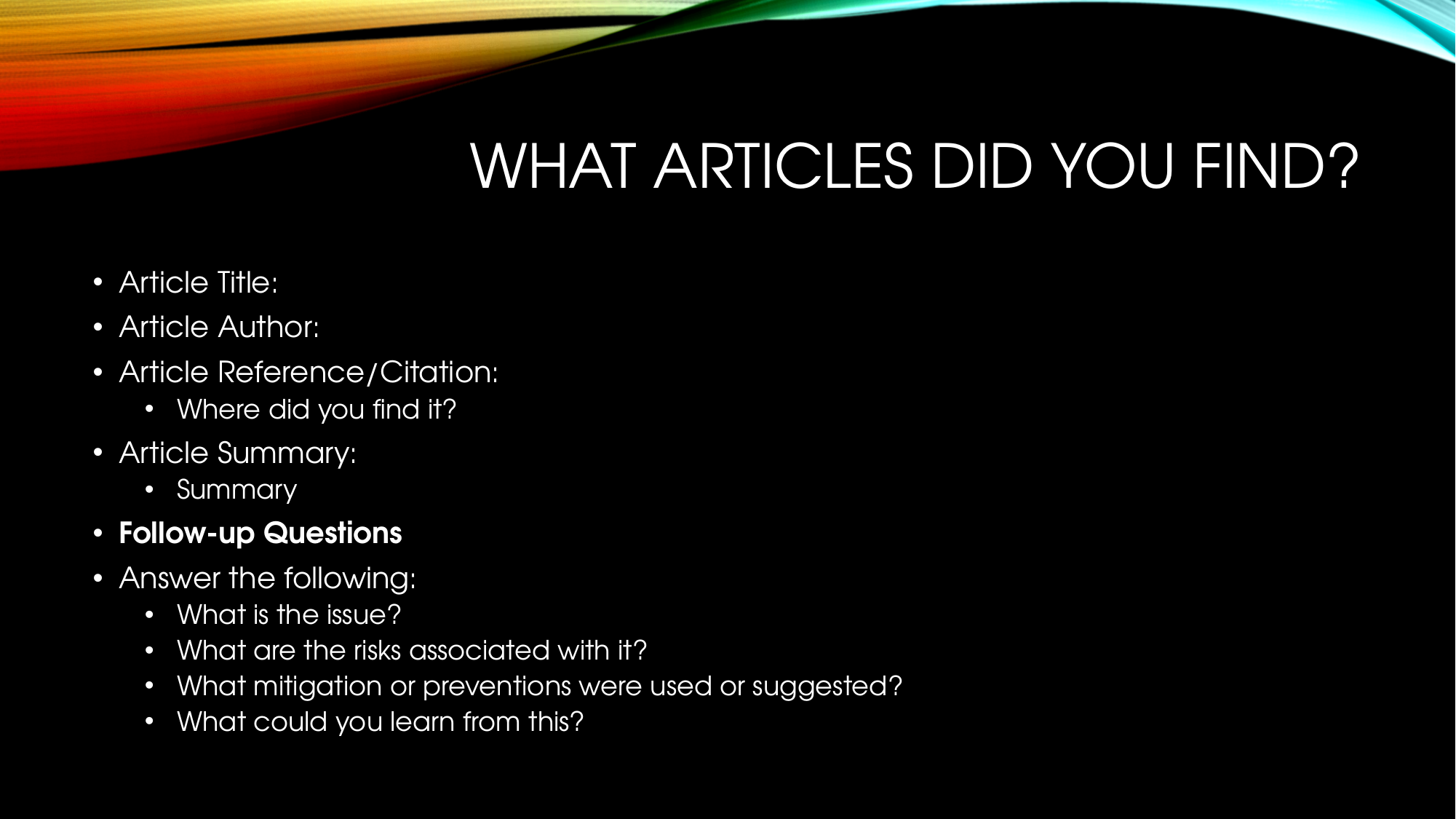

# What ARTICLES did you FIND?
Article Title:
Article Author:
Article Reference/Citation:
Where did you find it?
Article Summary:
Summary
Follow-up Questions
Answer the following:
What is the issue?
What are the risks associated with it?
What mitigation or preventions were used or suggested?
What could you learn from this?